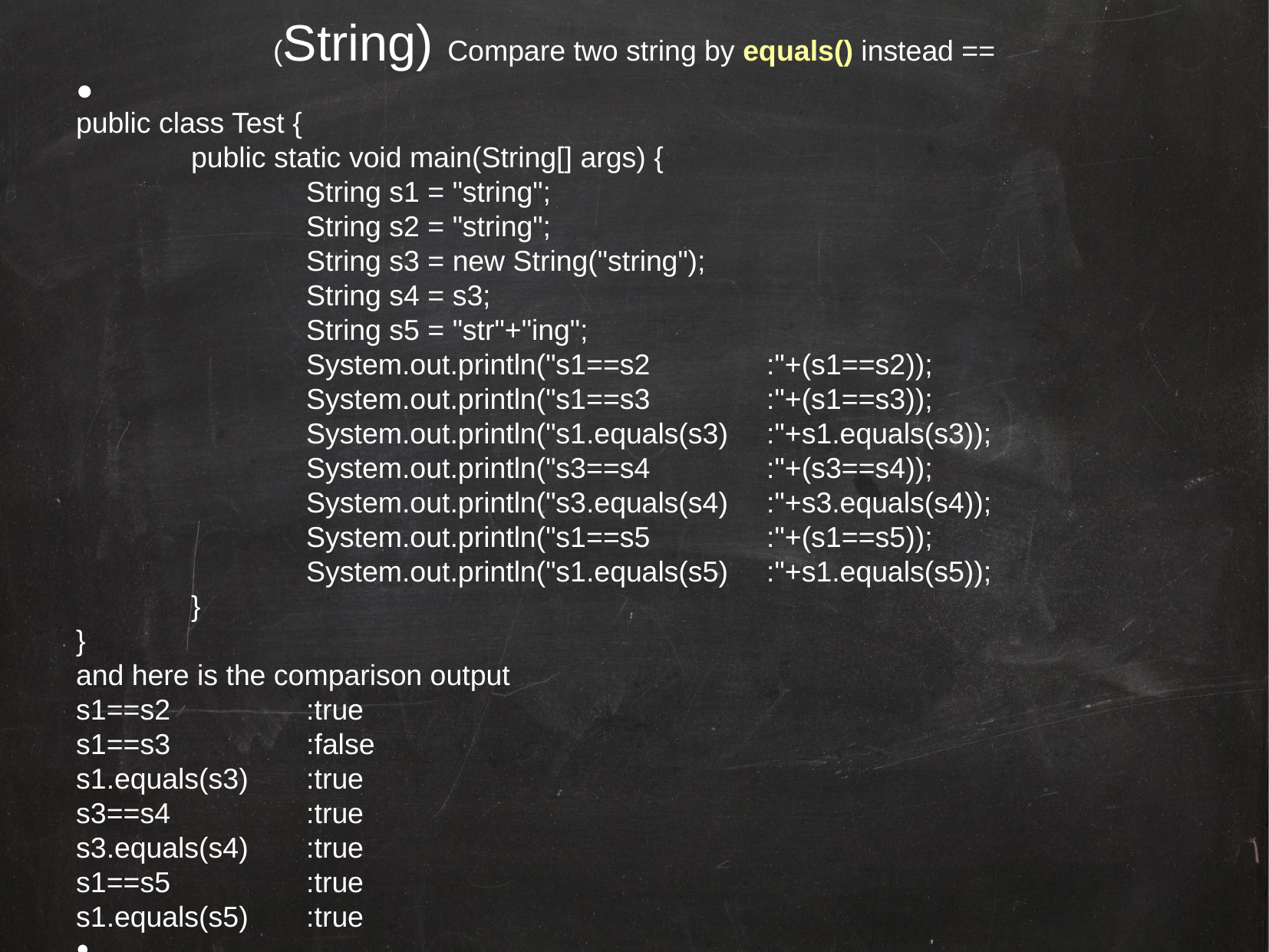

(String) Compare two string by equals() instead ==

public class Test {
	public static void main(String[] args) {
		String s1 = "string";
		String s2 = "string";
		String s3 = new String("string");
		String s4 = s3;
		String s5 = "str"+"ing";
		System.out.println("s1==s2		:"+(s1==s2));
		System.out.println("s1==s3		:"+(s1==s3));
		System.out.println("s1.equals(s3)	:"+s1.equals(s3));
		System.out.println("s3==s4		:"+(s3==s4));
		System.out.println("s3.equals(s4)	:"+s3.equals(s4));
		System.out.println("s1==s5		:"+(s1==s5));
		System.out.println("s1.equals(s5)	:"+s1.equals(s5));
	}
}
and here is the comparison output
s1==s2		:true
s1==s3		:false
s1.equals(s3)	:true
s3==s4		:true
s3.equals(s4)	:true
s1==s5		:true
s1.equals(s5)	:true